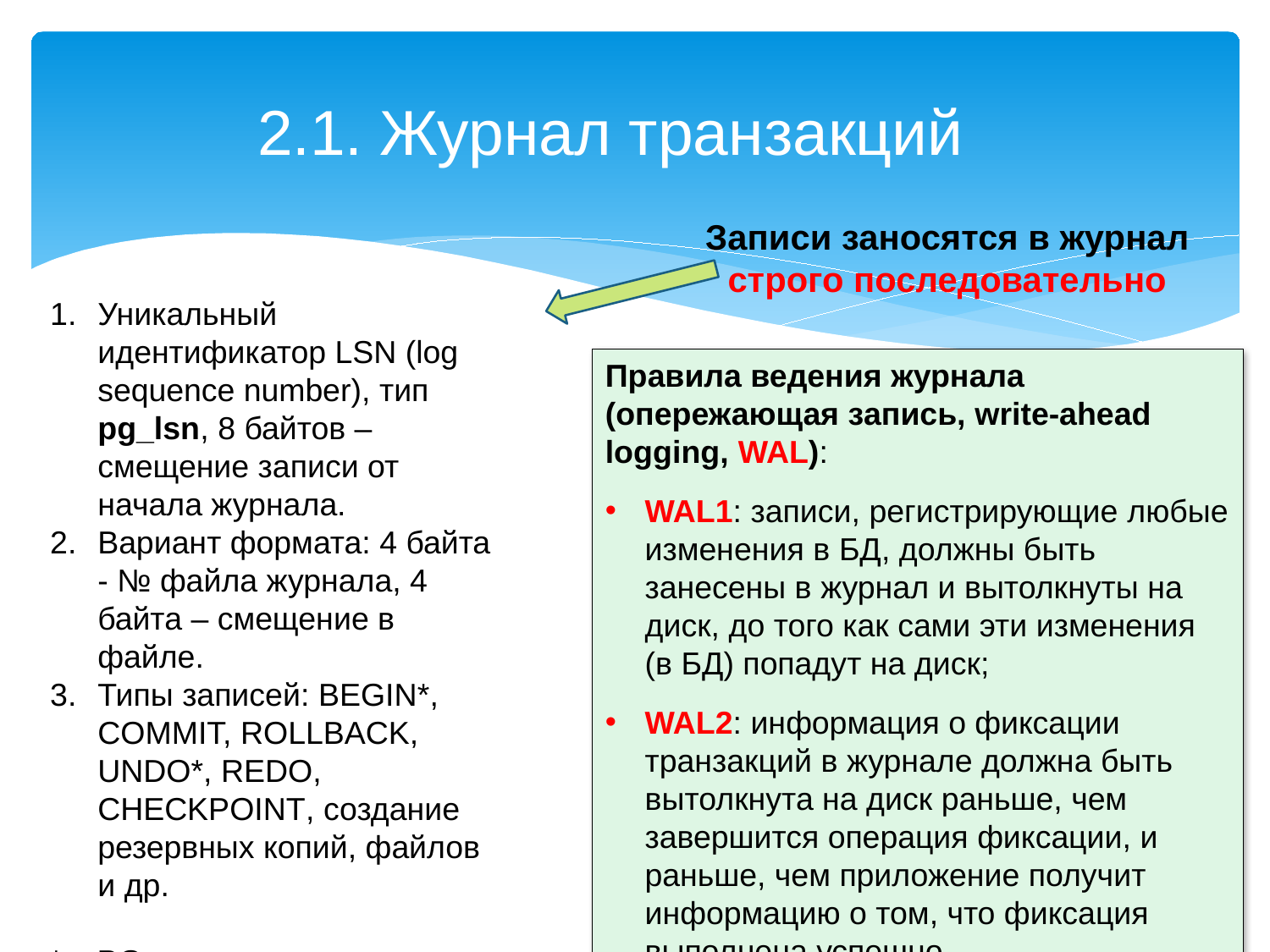

# 2.1. Журнал транзакций
Записи заносятся в журнал строго последовательно

Уникальный идентификатор LSN (log sequence number), тип pg_lsn, 8 байтов – смещение записи от начала журнала.
Вариант формата: 4 байта - № файла журнала, 4 байта – смещение в файле.
Типы записей: BEGIN*, COMMIT, ROLLBACK, UNDO*, REDO, CHECKPOINT, создание резервных копий, файлов и др.

* в PG не применяется.
Правила ведения журнала (опережающая запись, write-ahead logging, WAL):
WAL1: записи, регистрирующие любые изменения в БД, должны быть занесены в журнал и вытолкнуты на диск, до того как сами эти изменения (в БД) попадут на диск;
WAL2: информация о фиксации транзакций в журнале должна быть вытолкнута на диск раньше, чем завершится операция фиксации, и раньше, чем приложение получит информацию о том, что фиксация выполнена успешно.
4